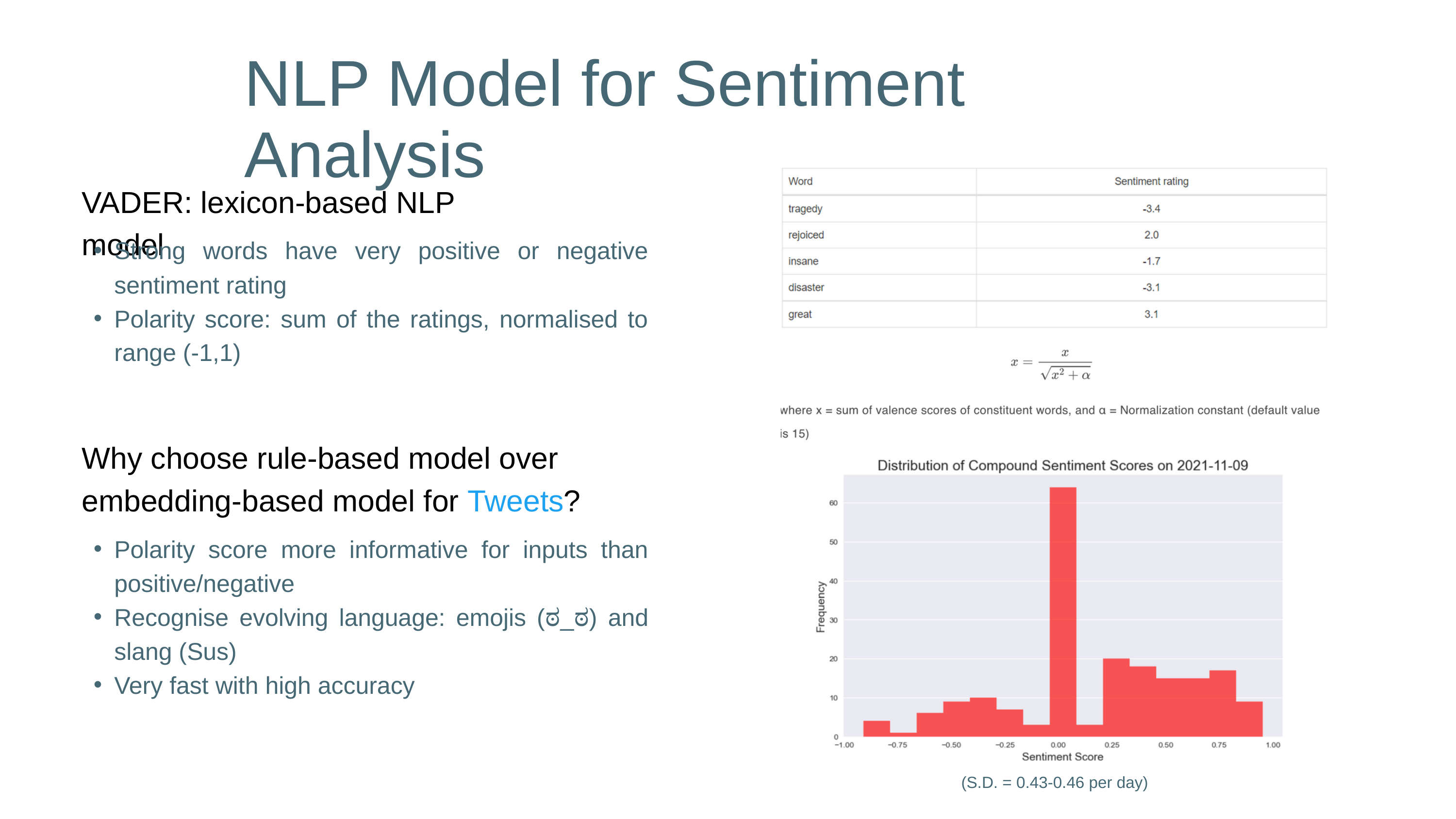

NLP Model for Sentiment Analysis

VADER: lexicon-based NLP model
Strong words have very positive or negative sentiment rating
Polarity score: sum of the ratings, normalised to range (-1,1)

Why choose rule-based model over embedding-based model for Tweets?

Polarity score more informative for inputs than positive/negative
Recognise evolving language: emojis (ಠ_ಠ) and slang (Sus)
Very fast with high accuracy
(S.D. = 0.43-0.46 per day)